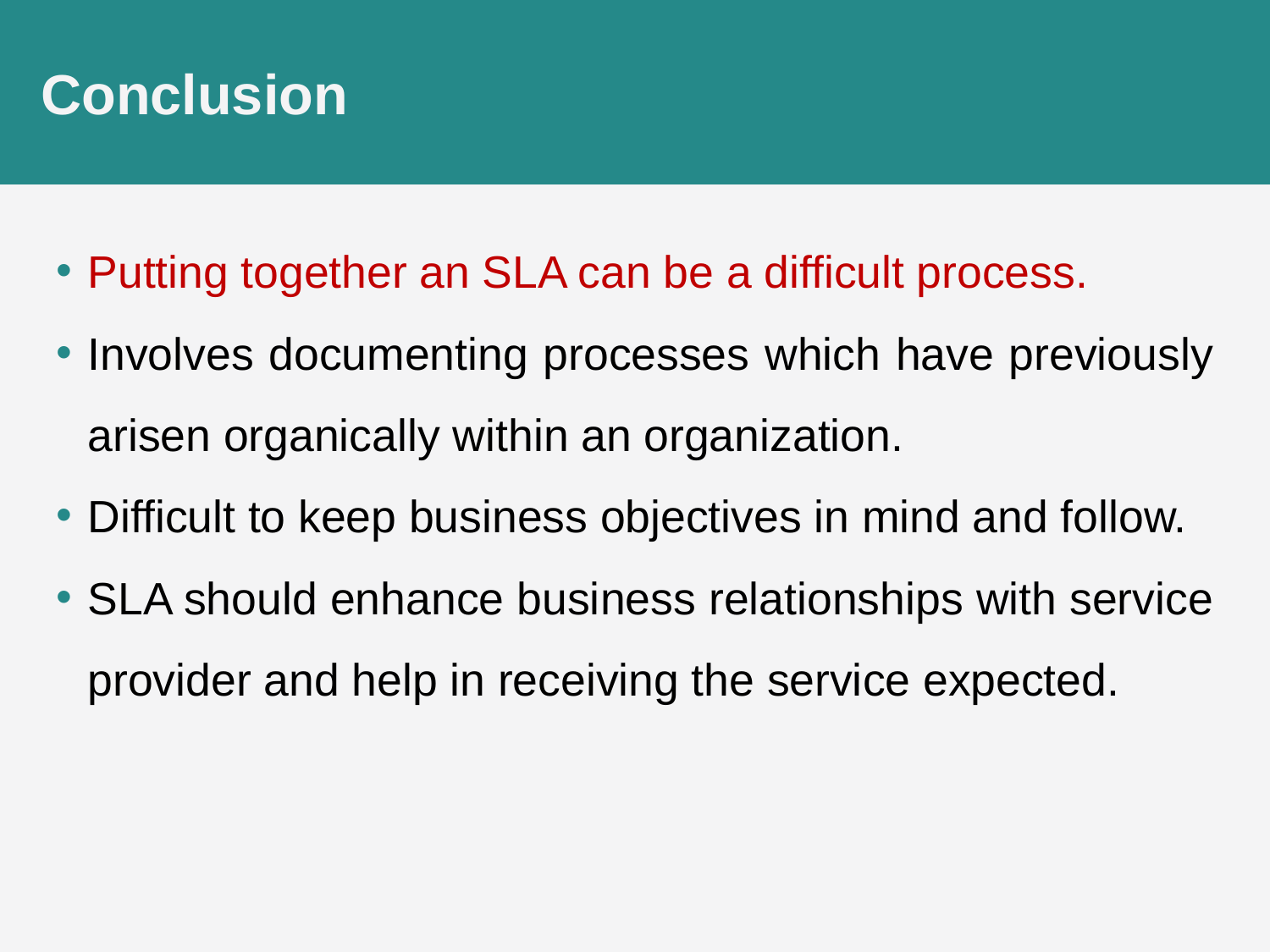

# Conclusion
Putting together an SLA can be a difficult process.
Involves documenting processes which have previously arisen organically within an organization.
Difficult to keep business objectives in mind and follow.
SLA should enhance business relationships with service provider and help in receiving the service expected.